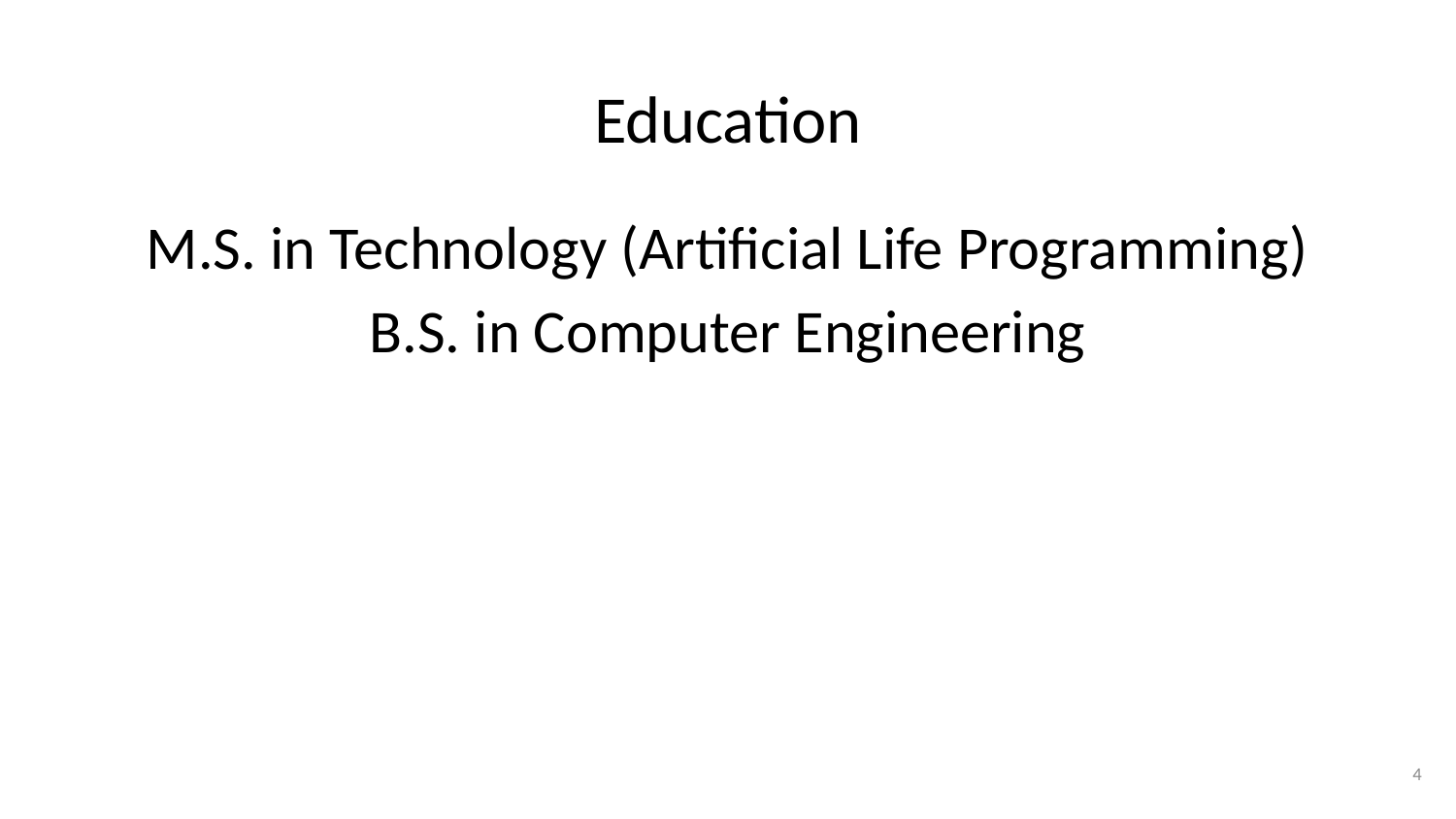

# Education
M.S. in Technology (Artificial Life Programming)
B.S. in Computer Engineering

4